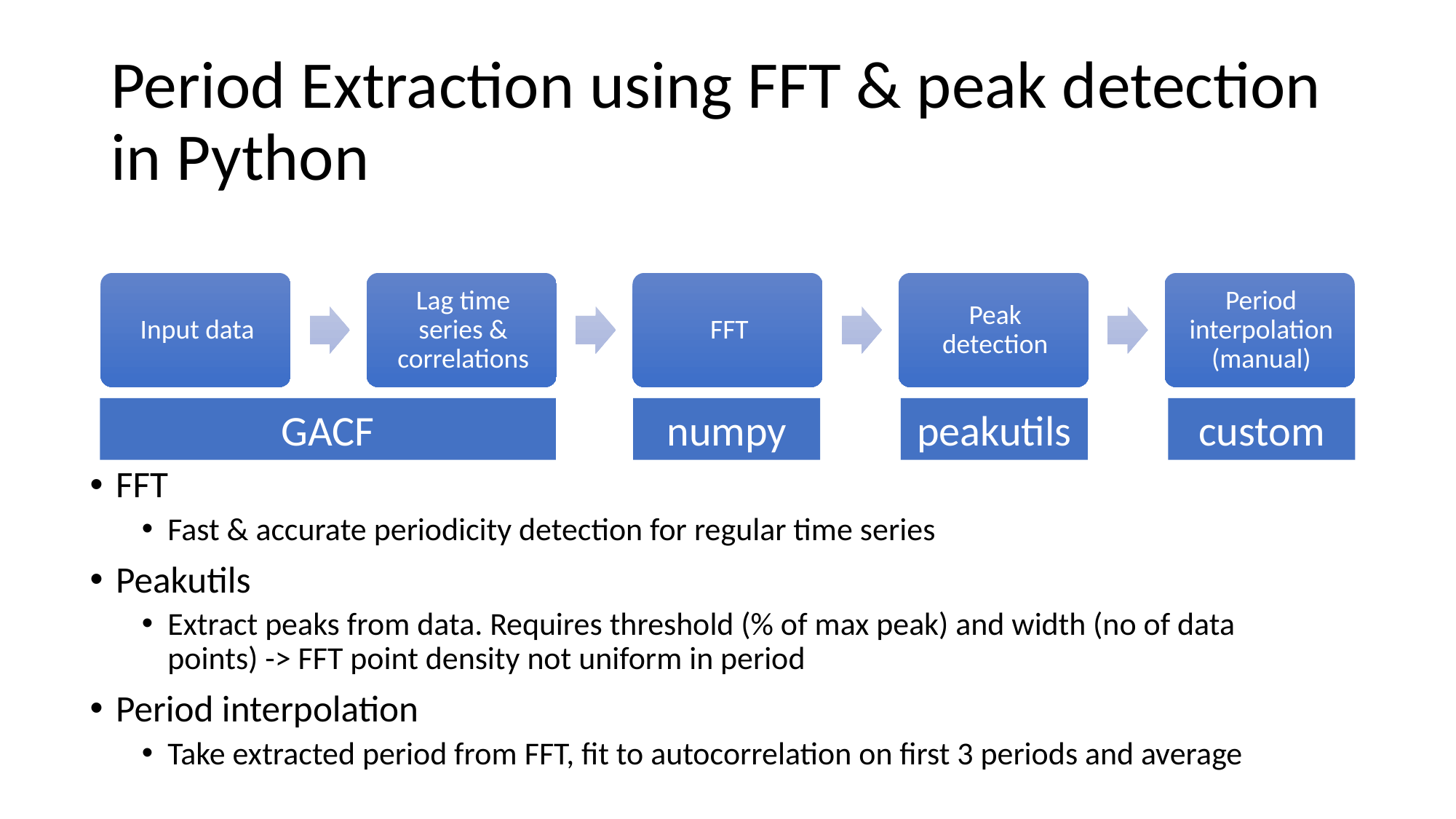

# Period Extraction using FFT & peak detection in Python
Input data

Lag time series & correlations

FFT

Peak detection

Period interpolation (manual)
GACF
numpy
peakutils
custom
FFT
Fast & accurate periodicity detection for regular time series
Peakutils
Extract peaks from data. Requires threshold (% of max peak) and width (no of data points) -> FFT point density not uniform in period
Period interpolation
Take extracted period from FFT, fit to autocorrelation on first 3 periods and average